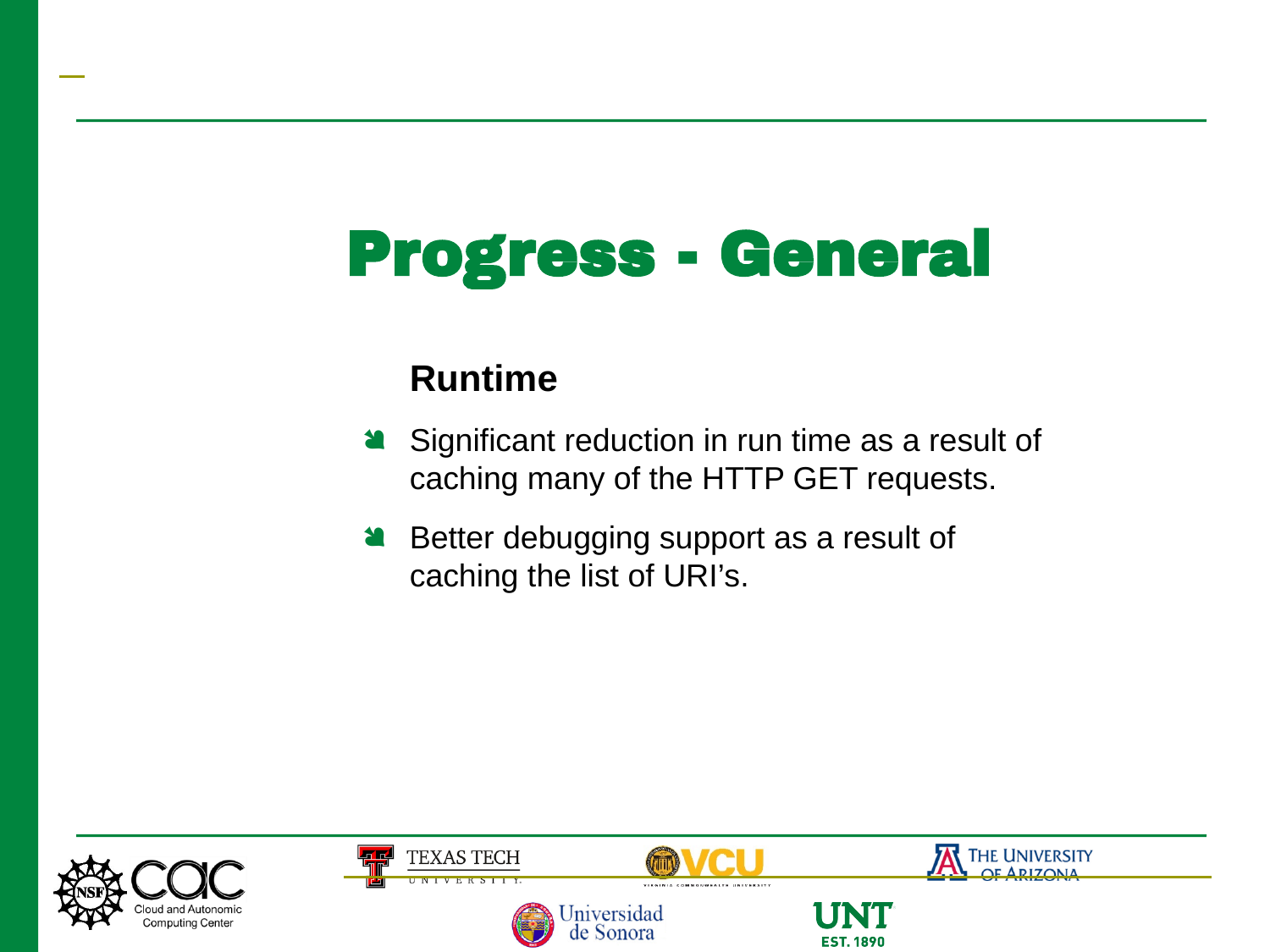

# Progress - General
Runtime
Significant reduction in run time as a result of caching many of the HTTP GET requests.
Better debugging support as a result of caching the list of URI’s.